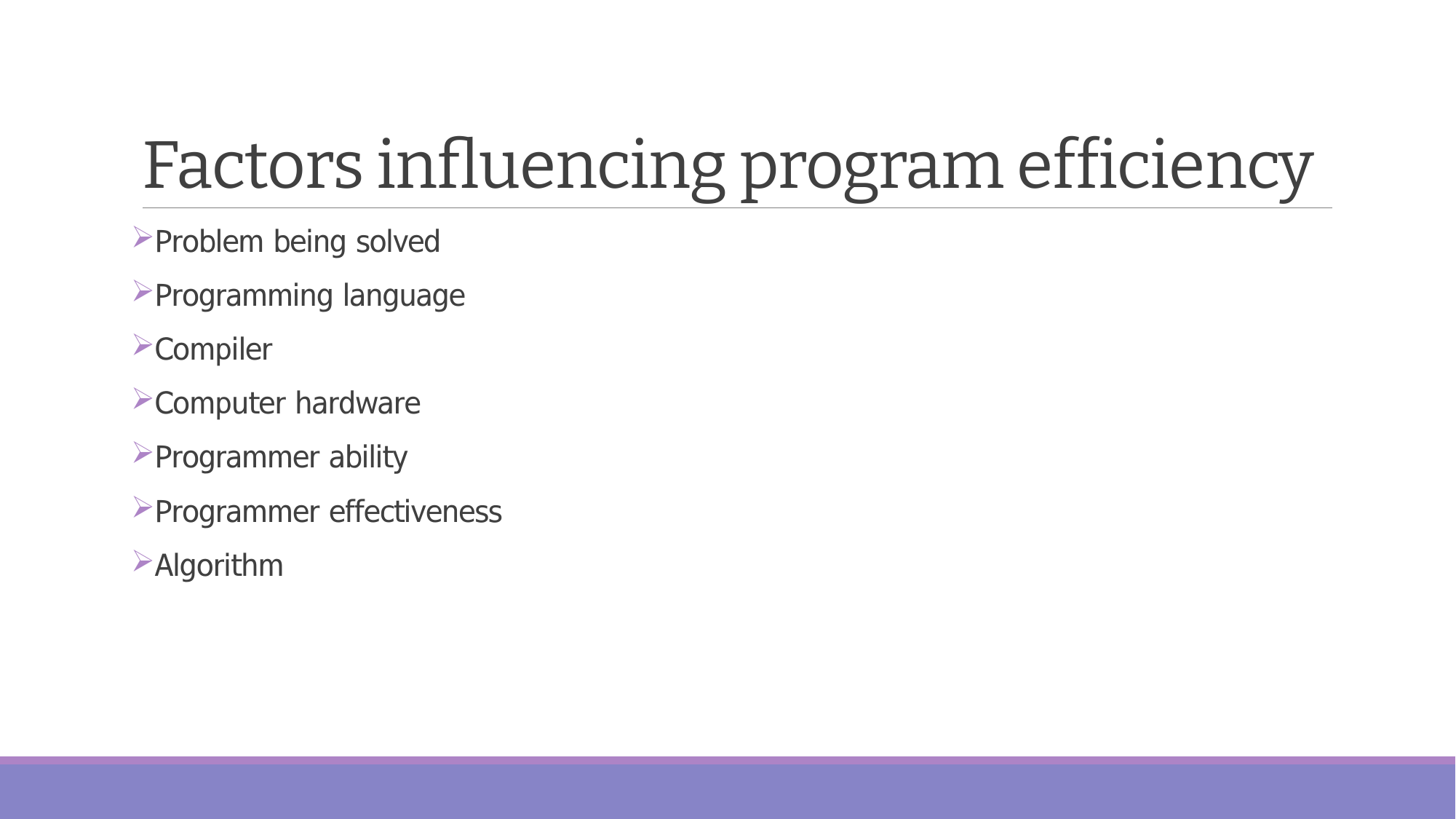

# Factors influencing program efficiency
Problem being solved
Programming language
Compiler
Computer hardware
Programmer ability
Programmer effectiveness
Algorithm